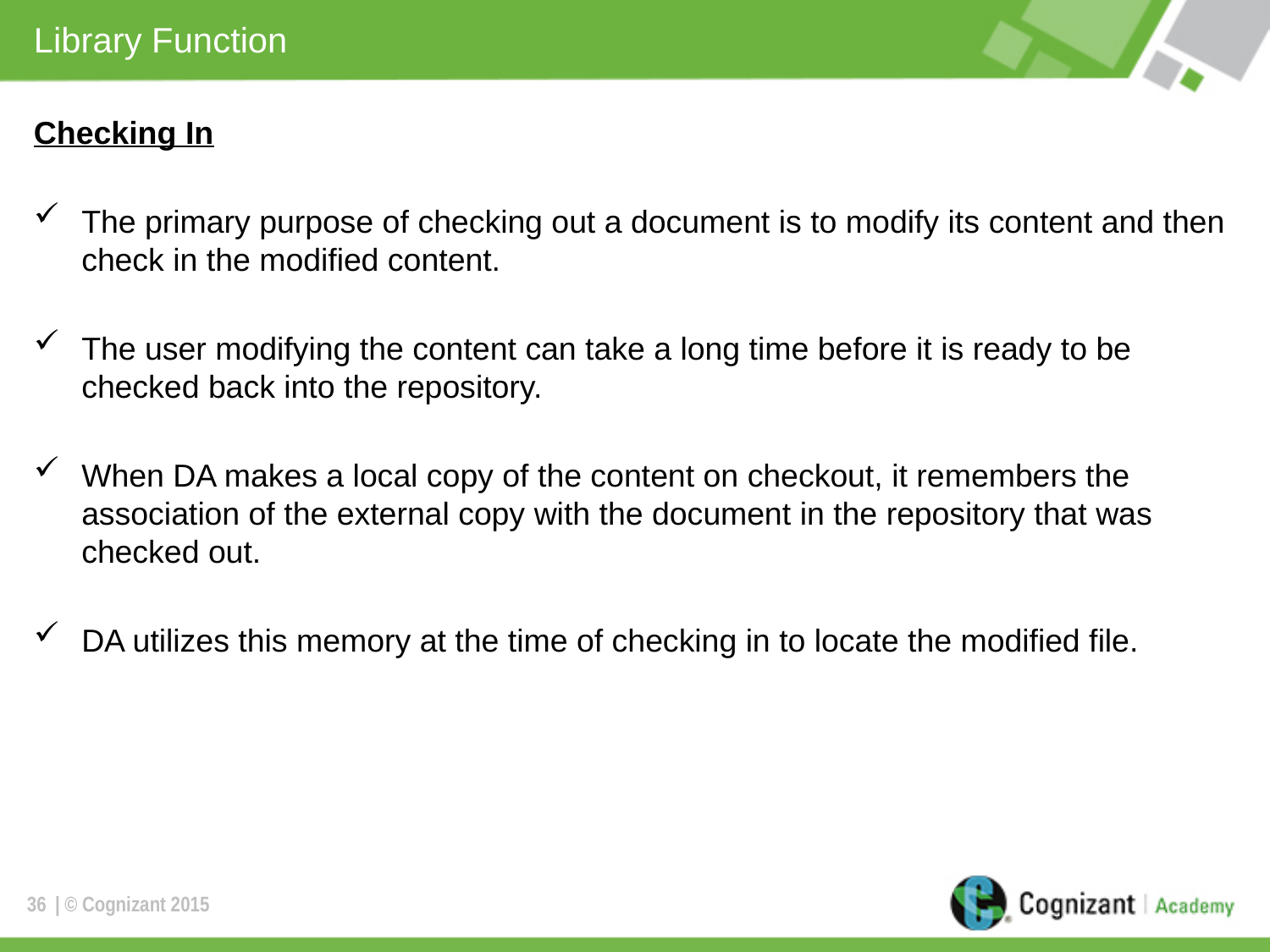

# Library Function
Checking In

The primary purpose of checking out a document is to modify its content and then check in the modified content.

The user modifying the content can take a long time before it is ready to be checked back into the repository.

When DA makes a local copy of the content on checkout, it remembers the association of the external copy with the document in the repository that was checked out.

DA utilizes this memory at the time of checking in to locate the modified file.

36
| © Cognizant 2015